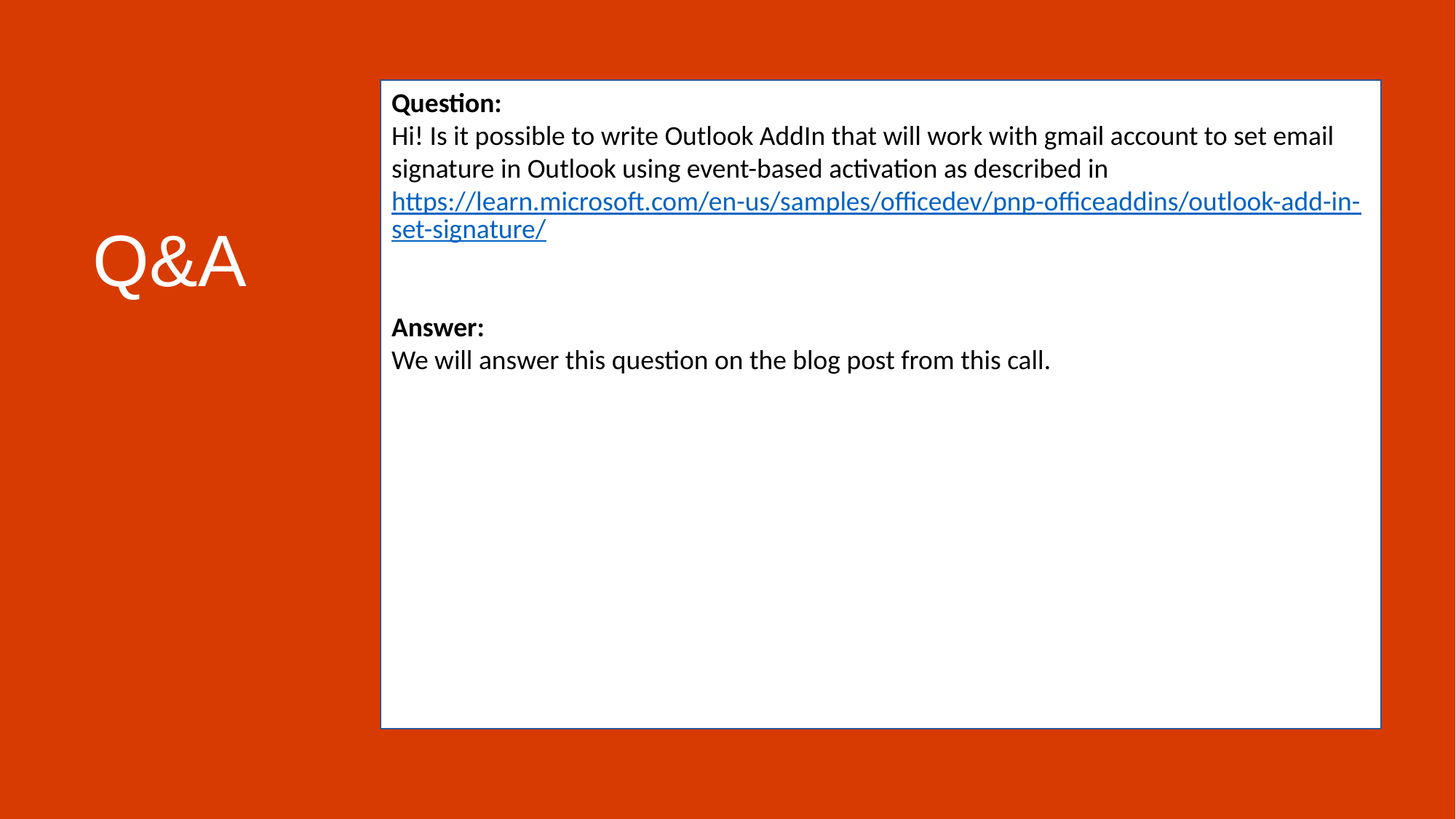

Question:
Hi! Is it possible to write Outlook AddIn that will work with gmail account to set email signature in Outlook using event-based activation as described in https://learn.microsoft.com/en-us/samples/officedev/pnp-officeaddins/outlook-add-in-set-signature/ ?

Answer:
We will answer this question on the blog post from this call.
Q&A